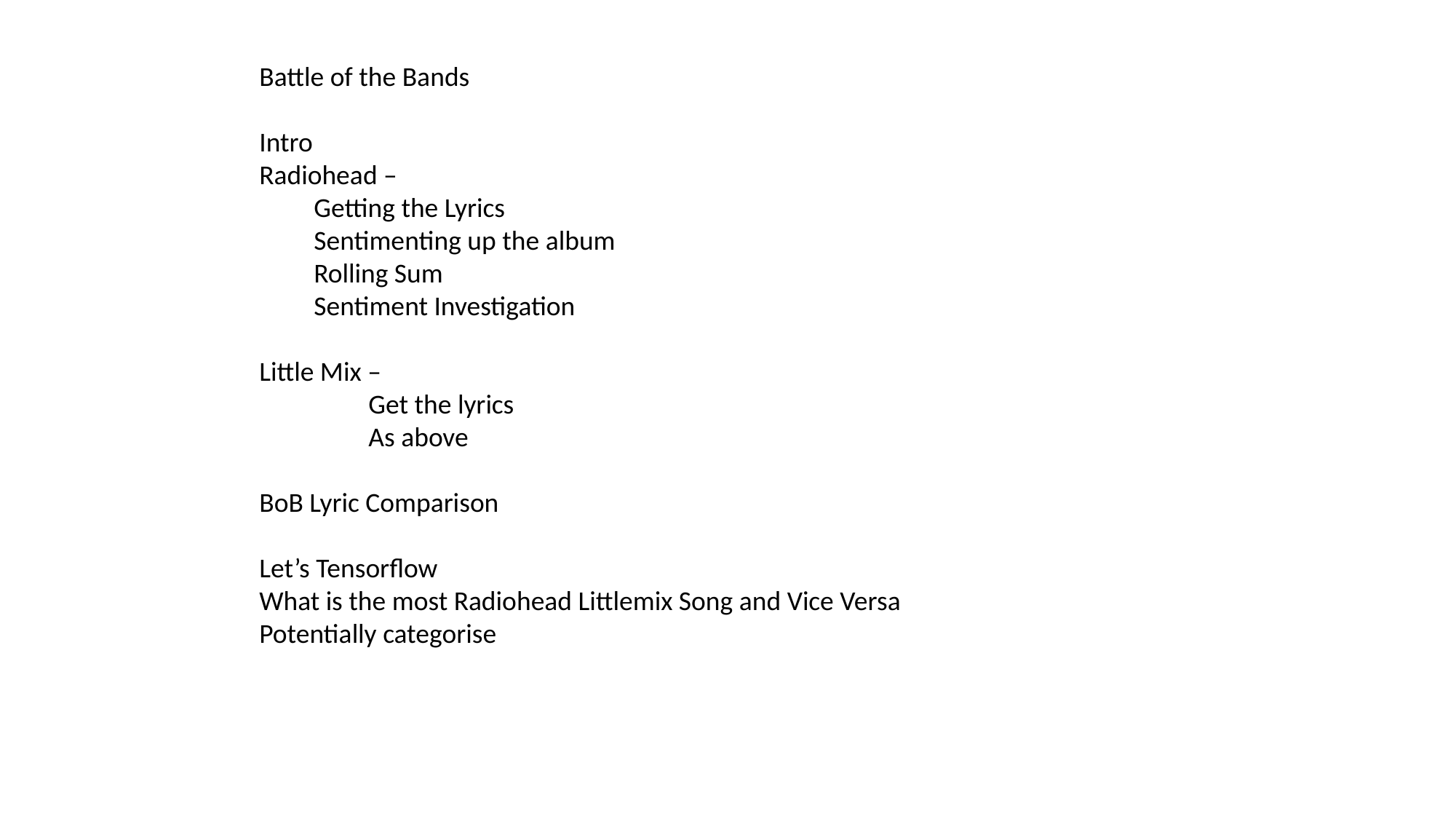

Battle of the Bands

Intro
Radiohead –
Getting the Lyrics
Sentimenting up the album
Rolling Sum
Sentiment Investigation

Little Mix –
	Get the lyrics
	As above

BoB Lyric Comparison

Let’s Tensorflow
What is the most Radiohead Littlemix Song and Vice Versa
Potentially categorise